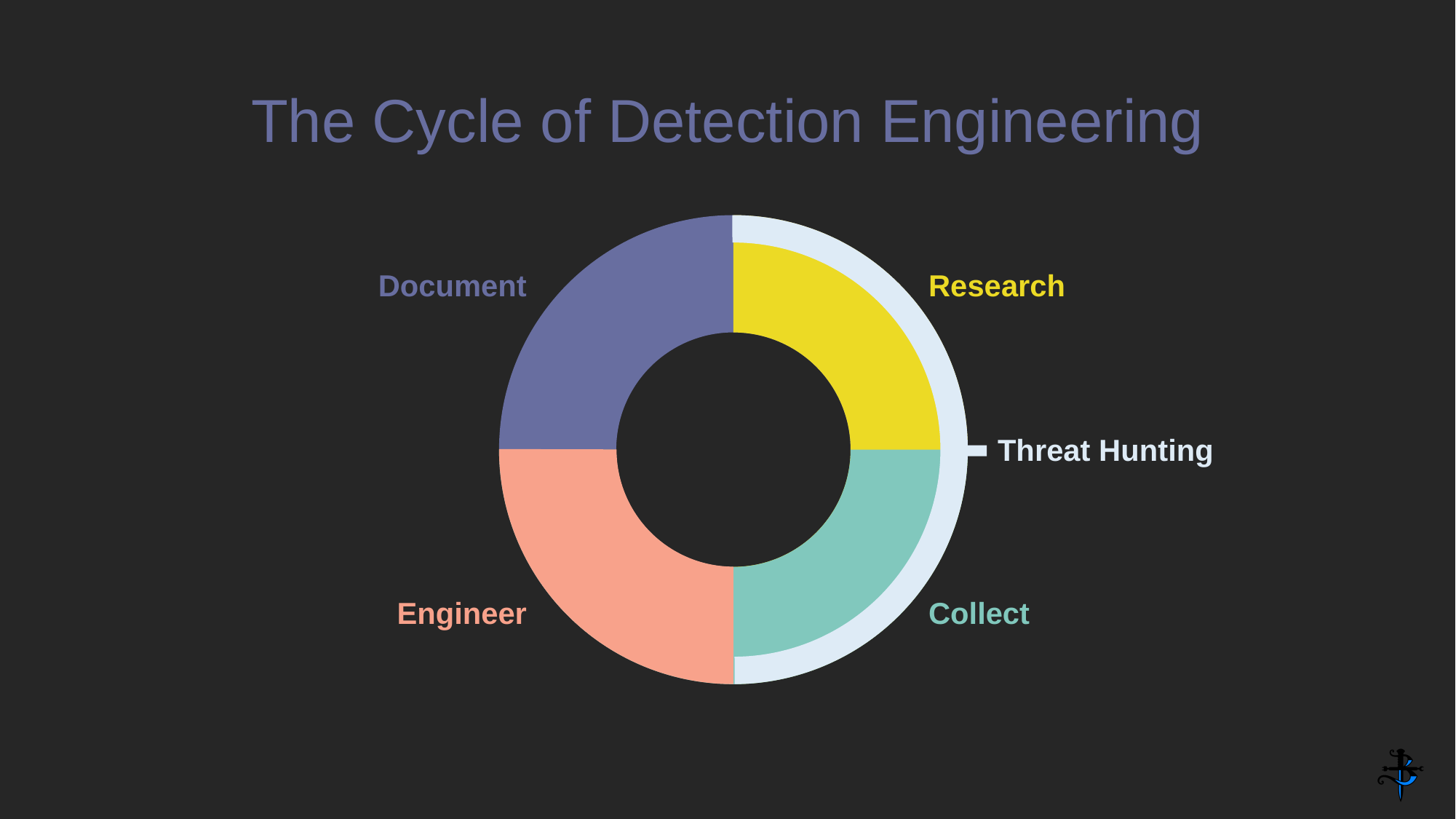

# The Cycle of Detection Engineering

Threat Hunting

Document
Research
Engineer
Collect